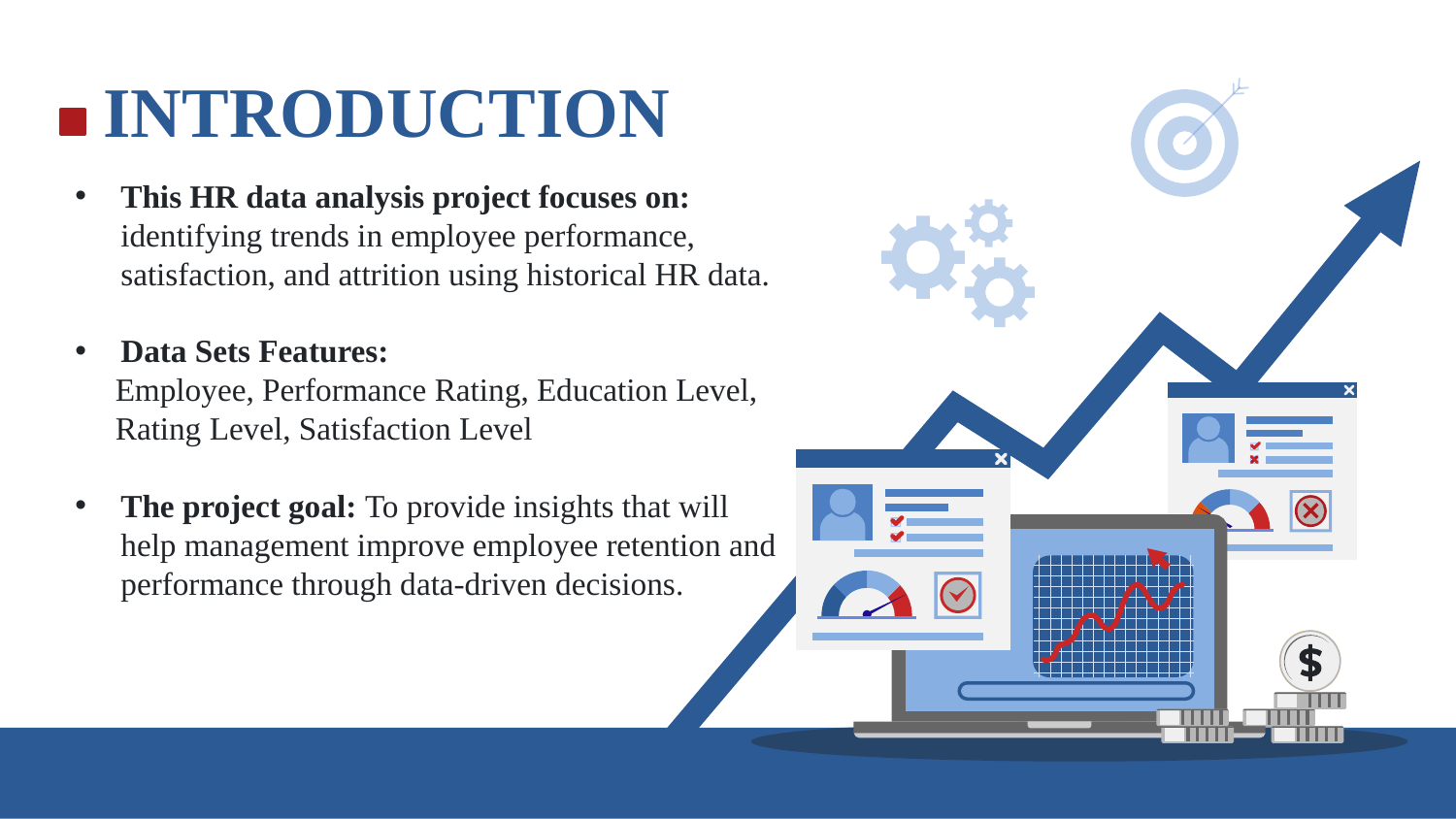

# INTRODUCTION

This HR data analysis project focuses on: identifying trends in employee performance, satisfaction, and attrition using historical HR data.

Data Sets Features:
     Employee, Performance Rating, Education Level,
     Rating Level, Satisfaction Level

The project goal: To provide insights that will help management improve employee retention and performance through data-driven decisions.